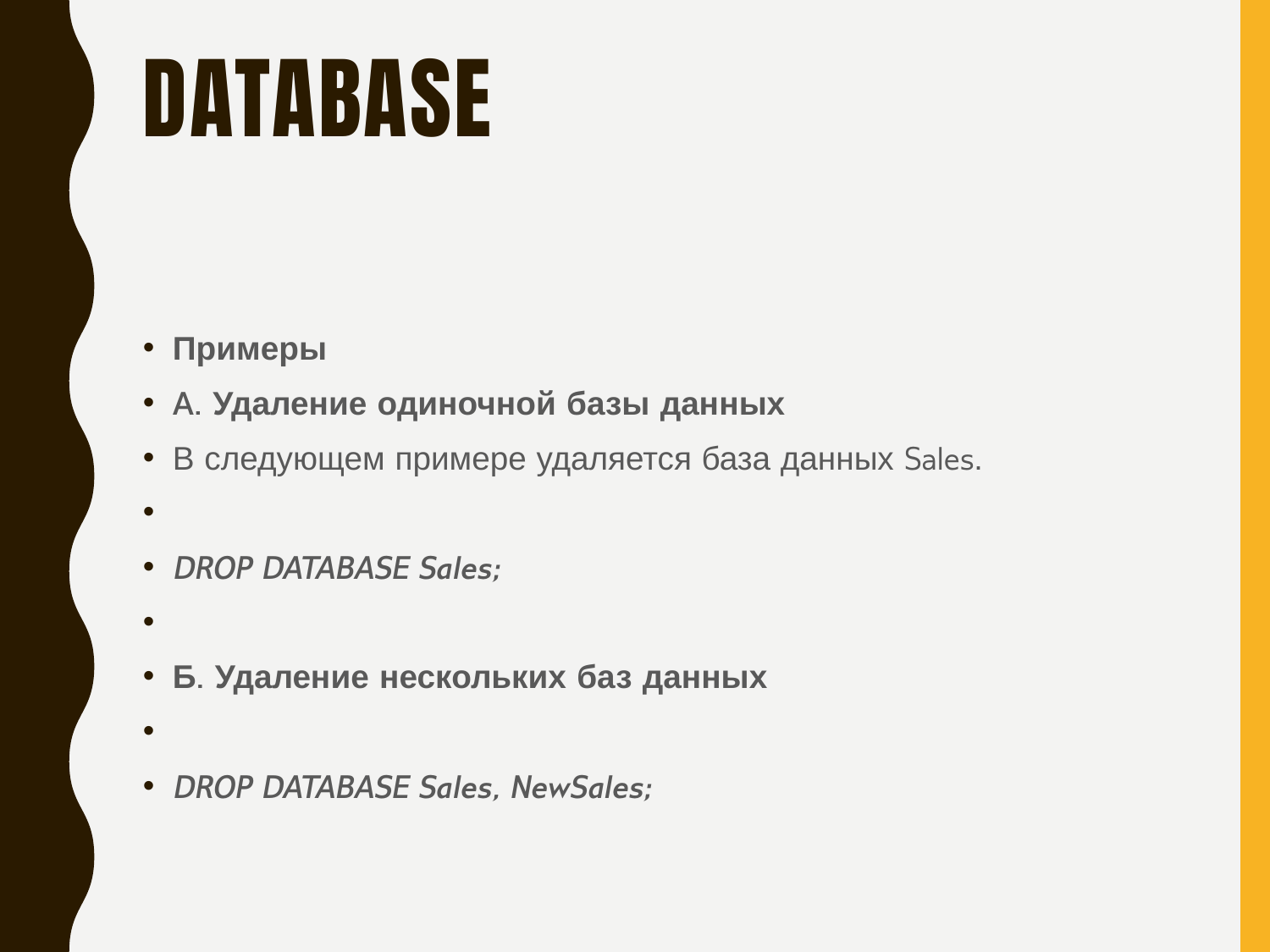

# DATABASE
Примеры
A. Удаление одиночной базы данных
В следующем примере удаляется база данных Sales.

DROP DATABASE Sales;

Б. Удаление нескольких баз данных

DROP DATABASE Sales, NewSales;